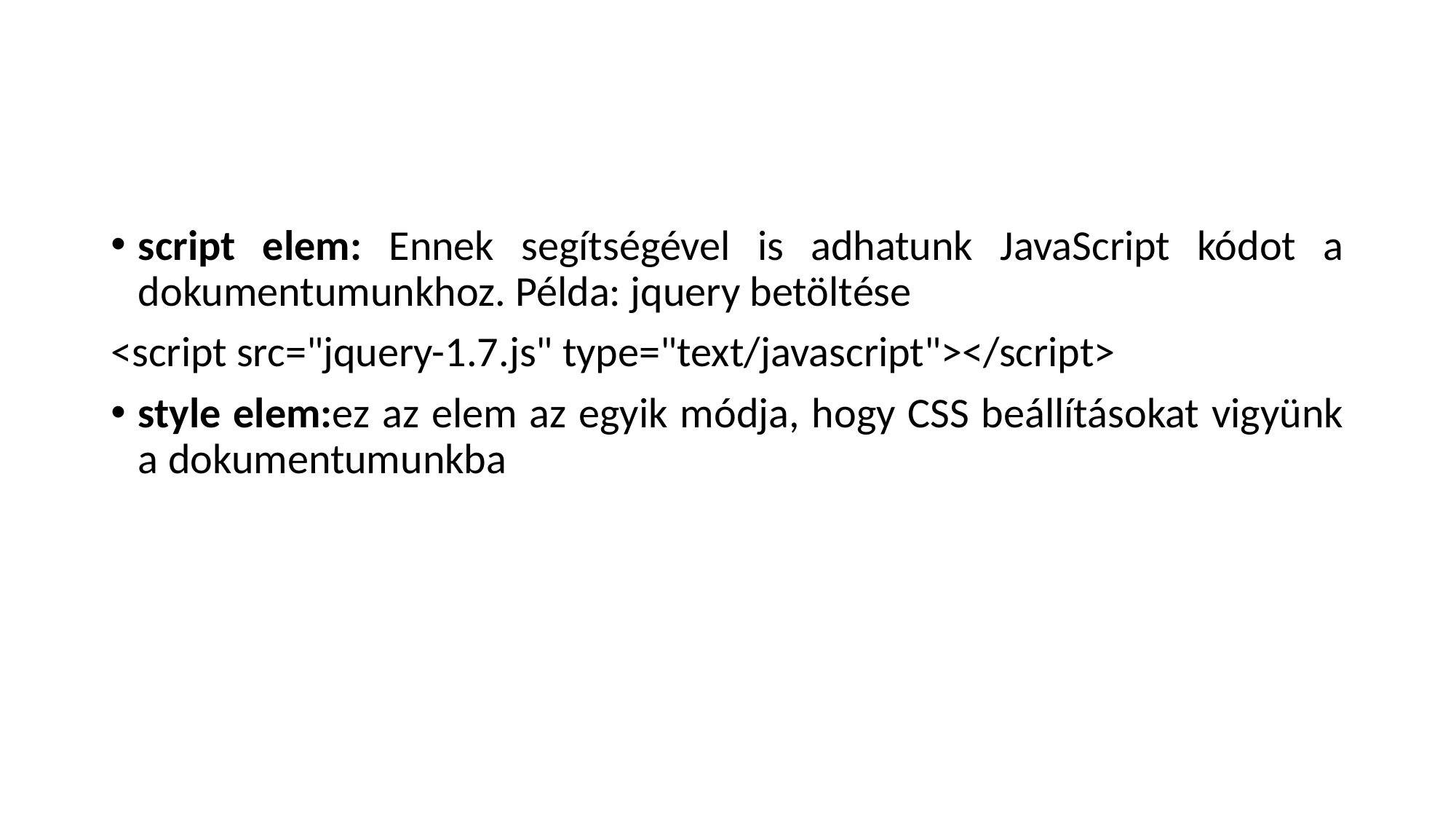

#
script elem: Ennek segítségével is adhatunk JavaScript kódot a dokumentumunkhoz. Példa: jquery betöltése
<script src="jquery-1.7.js" type="text/javascript"></script>
style elem:ez az elem az egyik módja, hogy CSS beállításokat vigyünk a dokumentumunkba